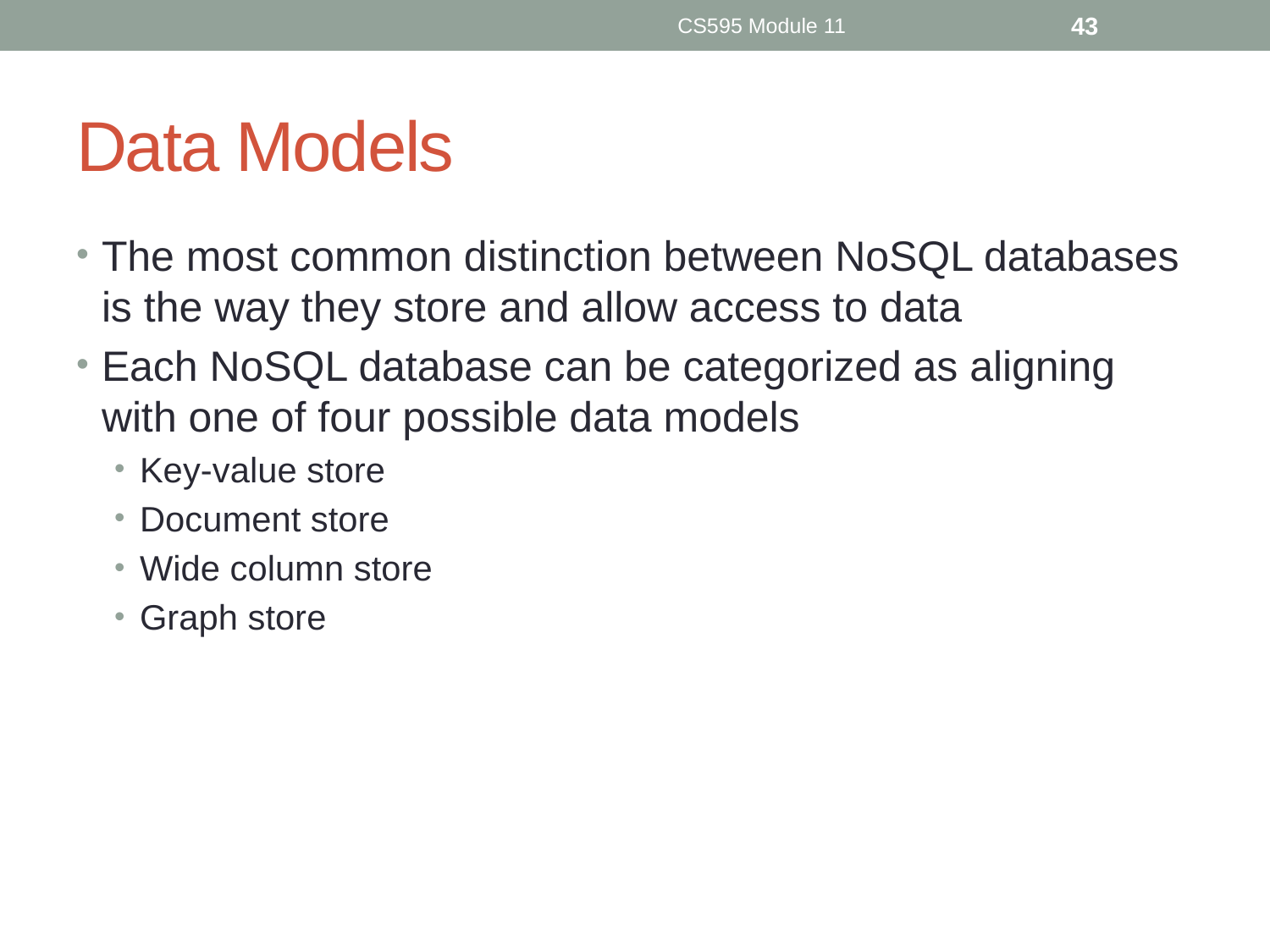

CS595 Module 11
43
# Data Models
The most common distinction between NoSQL databases is the way they store and allow access to data
Each NoSQL database can be categorized as aligning with one of four possible data models
Key-value store
Document store
Wide column store
Graph store